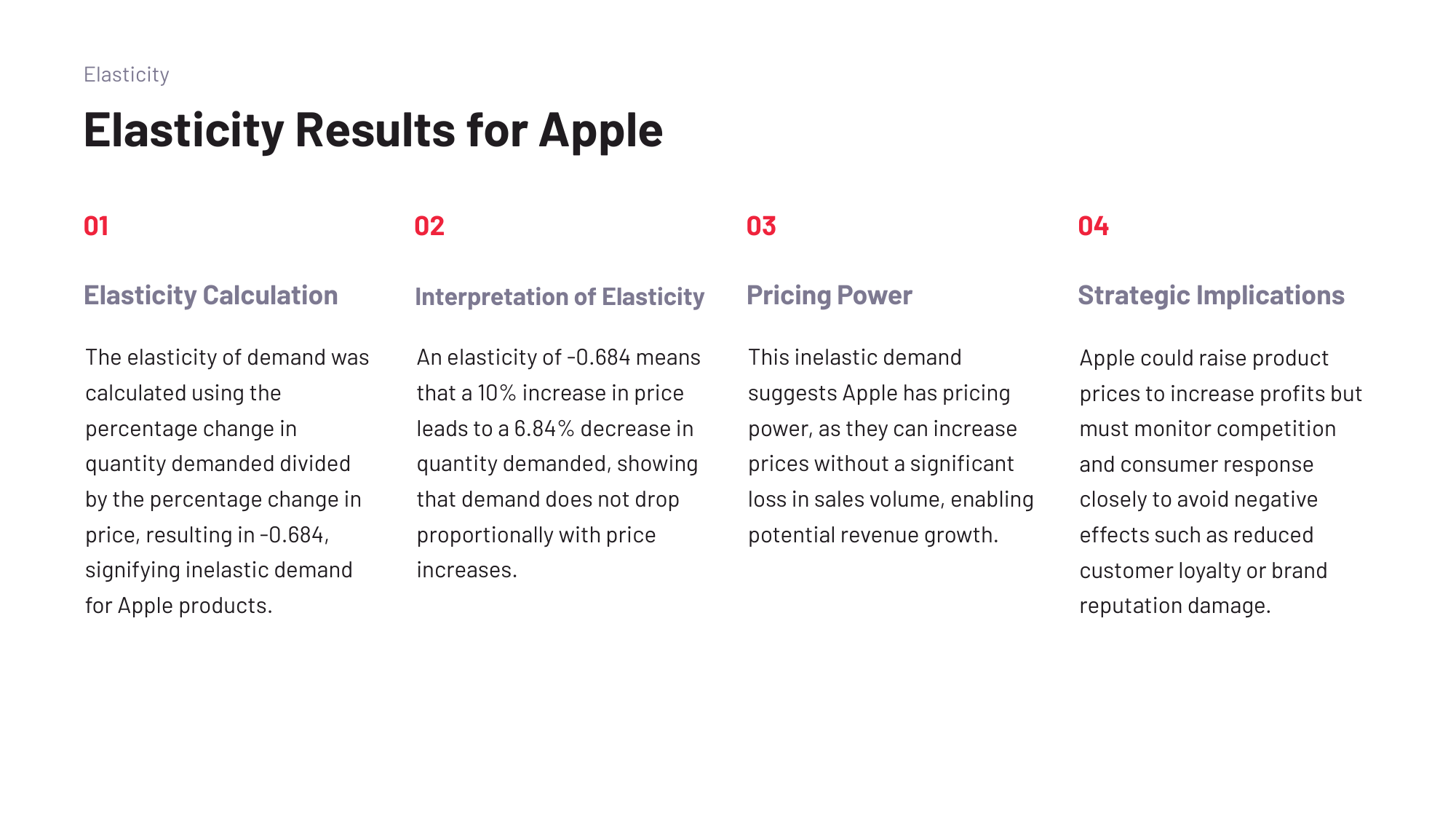

Elasticity
# Elasticity Results for Apple
01
02
03
04
Elasticity Calculation
Interpretation of Elasticity
Pricing Power
Strategic Implications
The elasticity of demand was calculated using the percentage change in quantity demanded divided by the percentage change in price, resulting in -0.684, signifying inelastic demand for Apple products.
An elasticity of -0.684 means that a 10% increase in price leads to a 6.84% decrease in quantity demanded, showing that demand does not drop proportionally with price increases.
This inelastic demand suggests Apple has pricing power, as they can increase prices without a significant loss in sales volume, enabling potential revenue growth.
Apple could raise product prices to increase profits but must monitor competition and consumer response closely to avoid negative effects such as reduced customer loyalty or brand reputation damage.